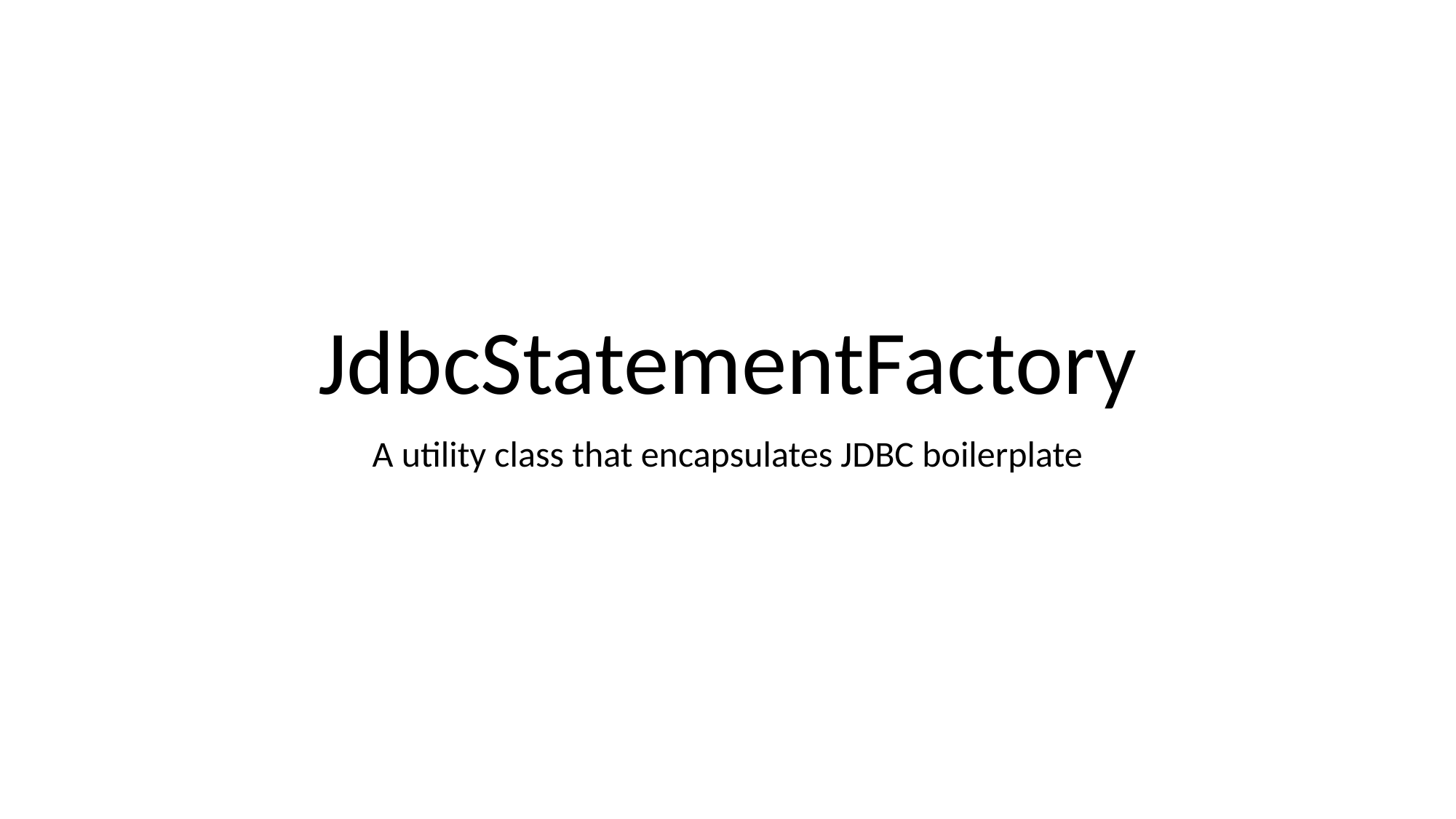

# JdbcStatementFactory
A utility class that encapsulates JDBC boilerplate